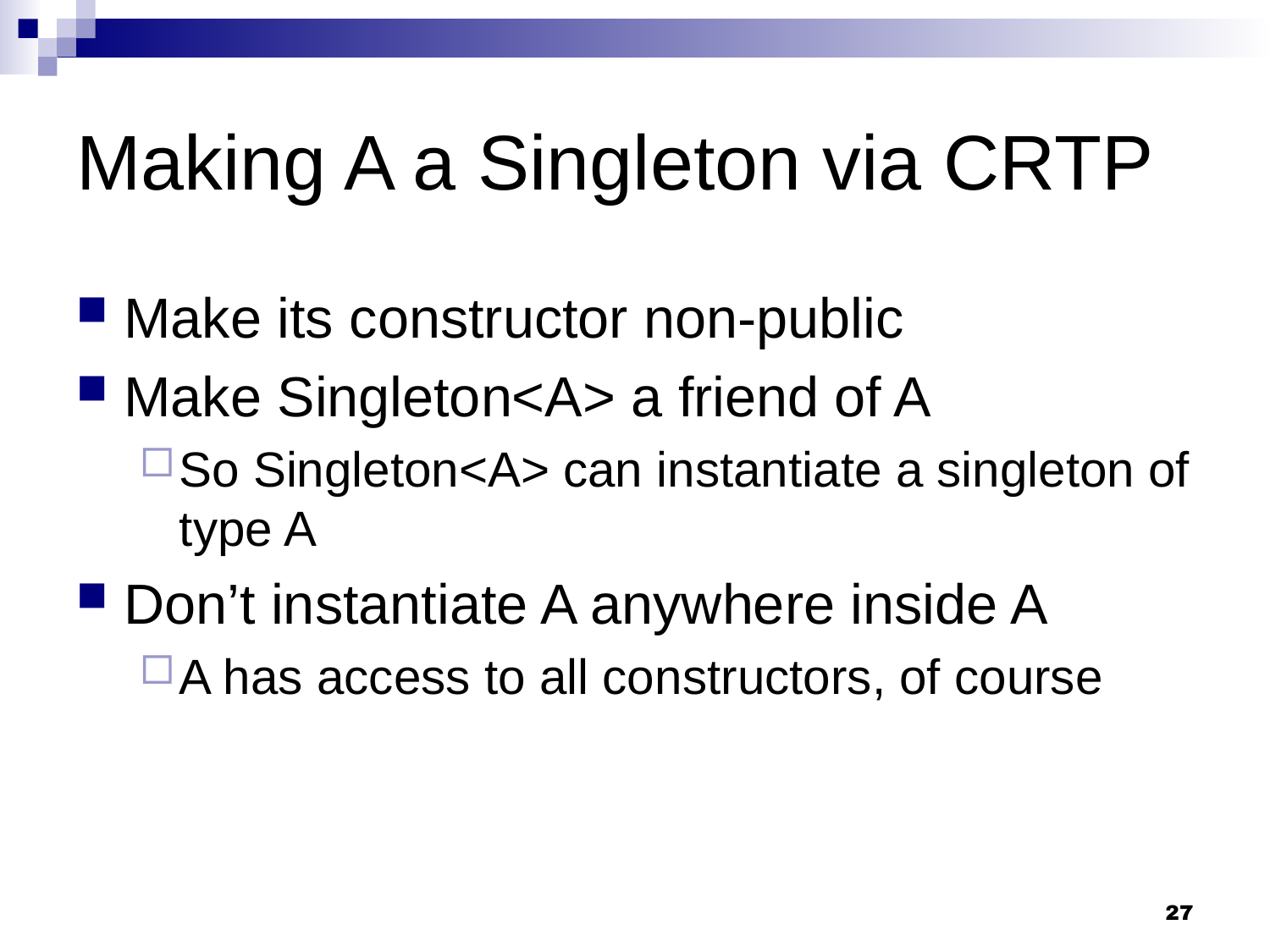

# Making A a Singleton via CRTP
Make its constructor non-public
Make Singleton<A> a friend of A
So Singleton<A> can instantiate a singleton of type A
Don’t instantiate A anywhere inside A
A has access to all constructors, of course
27